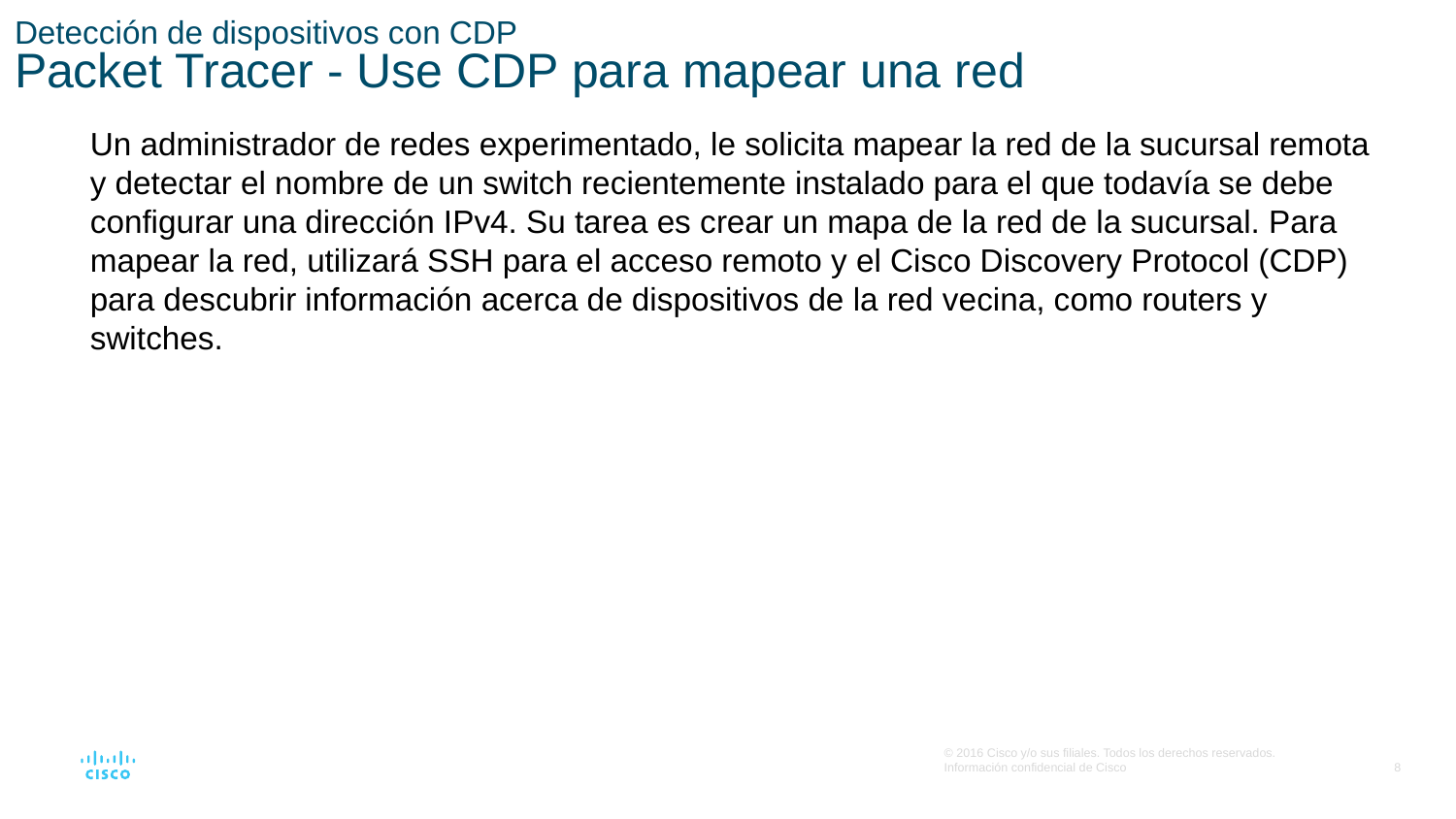

# Detección de dispositivos con CDP Packet Tracer - Use CDP para mapear una red
Un administrador de redes experimentado, le solicita mapear la red de la sucursal remota y detectar el nombre de un switch recientemente instalado para el que todavía se debe configurar una dirección IPv4. Su tarea es crear un mapa de la red de la sucursal. Para mapear la red, utilizará SSH para el acceso remoto y el Cisco Discovery Protocol (CDP) para descubrir información acerca de dispositivos de la red vecina, como routers y switches.